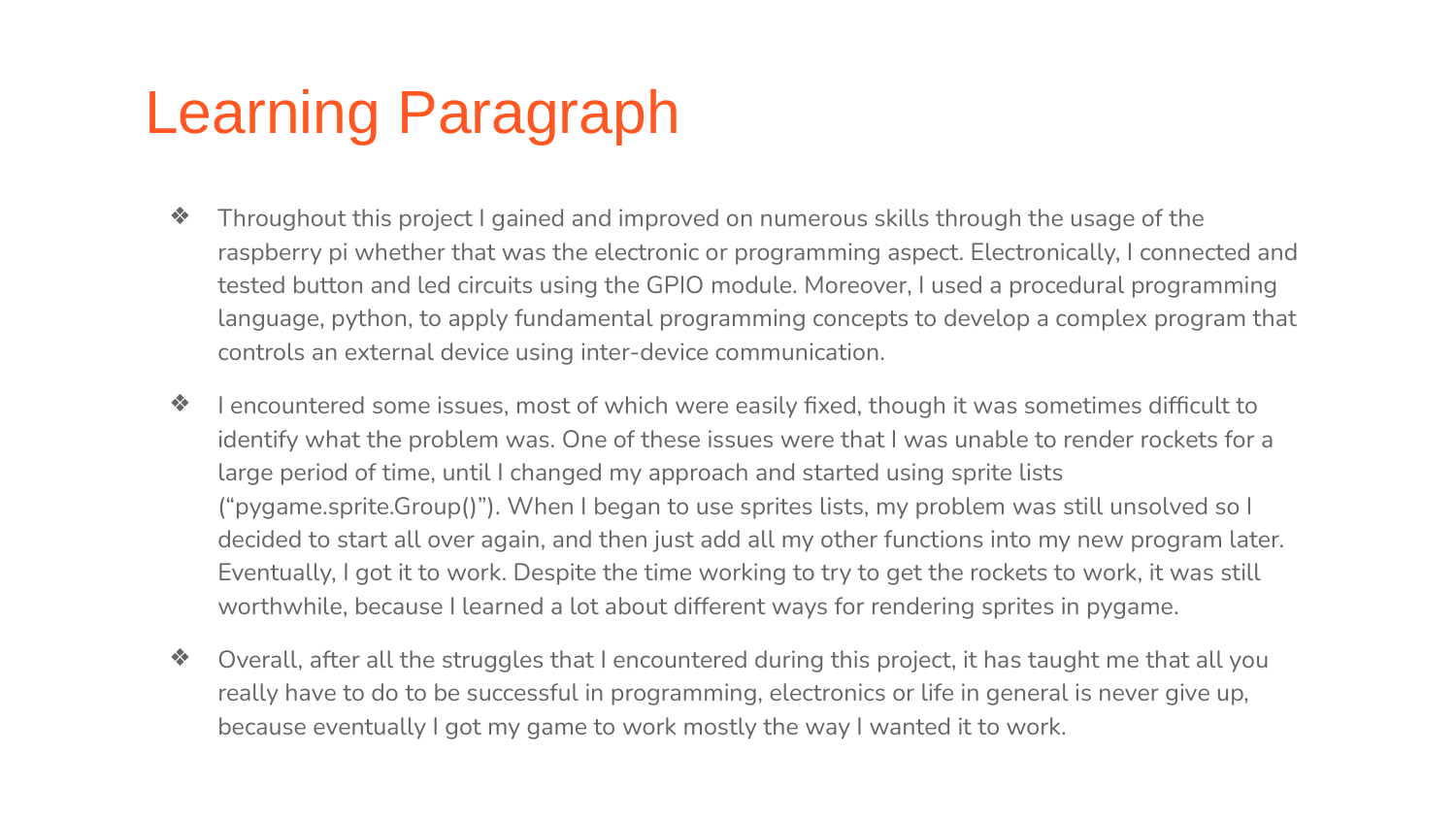

# Learning Paragraph
Throughout this project I gained and improved on numerous skills through the usage of the raspberry pi whether that was the electronic or programming aspect. Electronically, I connected and tested button and led circuits using the GPIO module. Moreover, I used a procedural programming language, python, to apply fundamental programming concepts to develop a complex program that controls an external device using inter-device communication.
I encountered some issues, most of which were easily fixed, though it was sometimes difficult to identify what the problem was. One of these issues were that I was unable to render rockets for a large period of time, until I changed my approach and started using sprite lists (“pygame.sprite.Group()”). When I began to use sprites lists, my problem was still unsolved so I decided to start all over again, and then just add all my other functions into my new program later. Eventually, I got it to work. Despite the time working to try to get the rockets to work, it was still worthwhile, because I learned a lot about different ways for rendering sprites in pygame.
Overall, after all the struggles that I encountered during this project, it has taught me that all you really have to do to be successful in programming, electronics or life in general is never give up, because eventually I got my game to work mostly the way I wanted it to work.